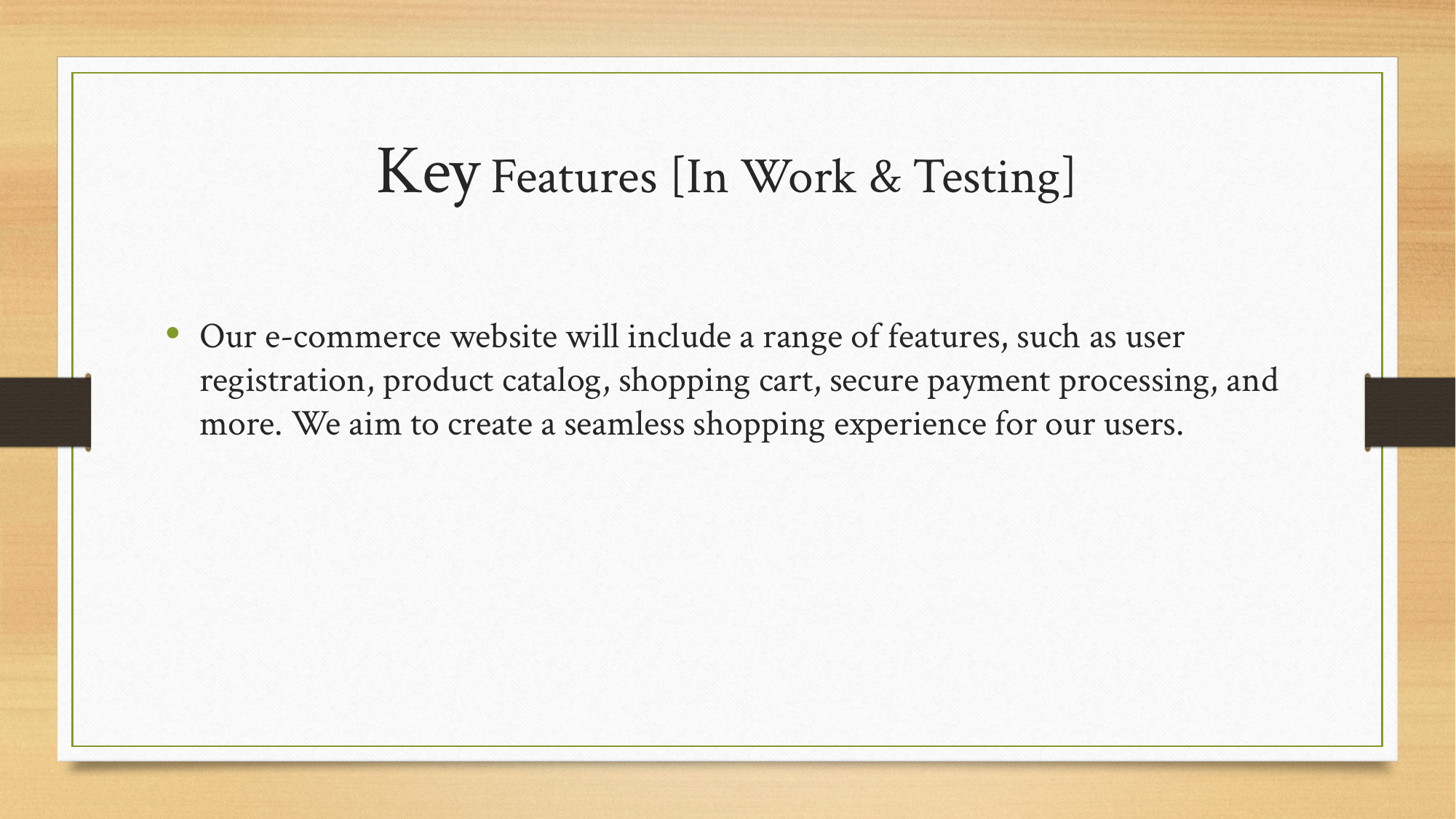

# Key Features [In Work & Testing]
Our e-commerce website will include a range of features, such as user registration, product catalog, shopping cart, secure payment processing, and more. We aim to create a seamless shopping experience for our users.